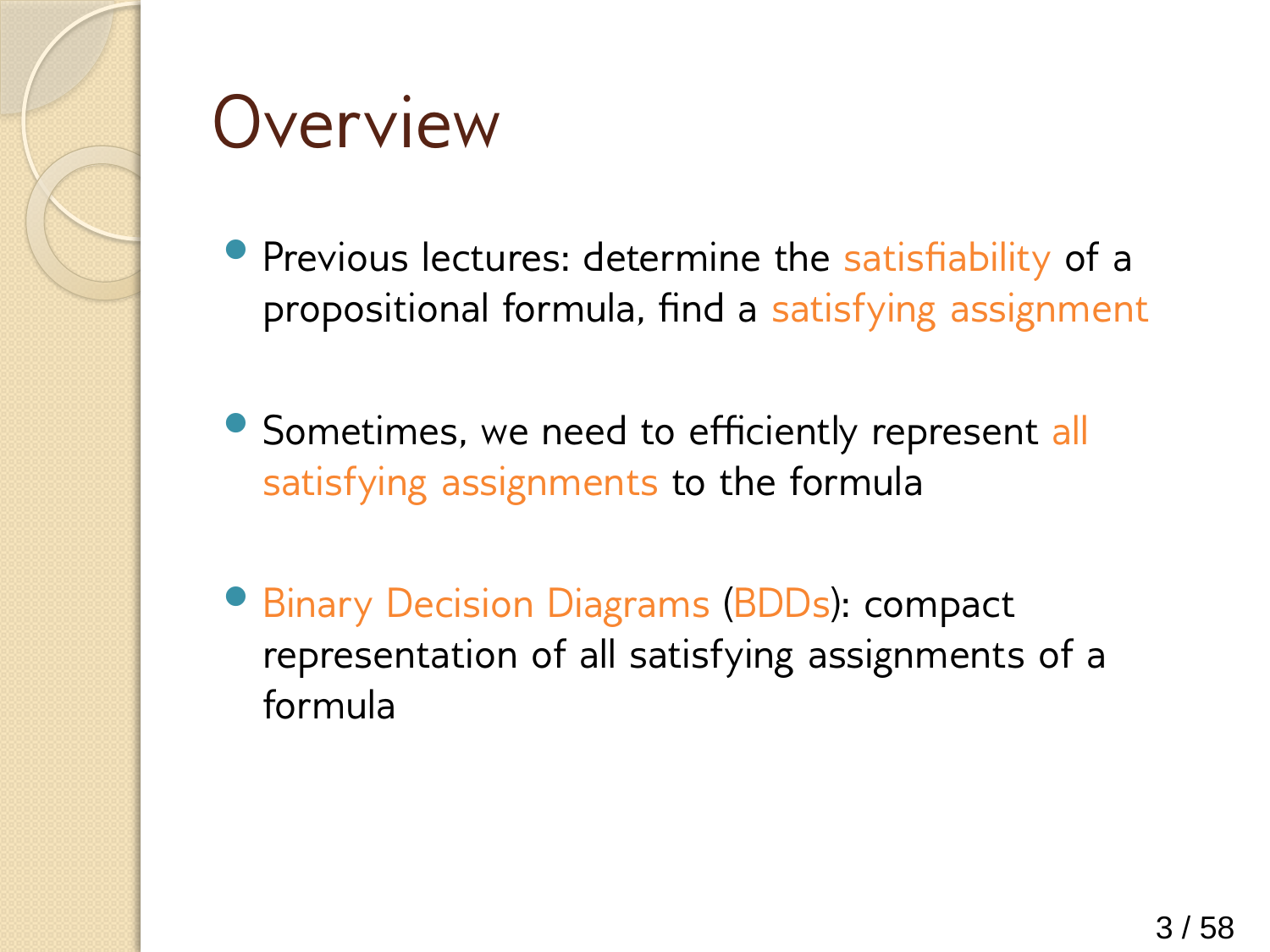

# Overview
Previous lectures: determine the satisfiability of a propositional formula, find a satisfying assignment

Sometimes, we need to efficiently represent all satisfying assignments to the formula

Binary Decision Diagrams (BDDs): compact representation of all satisfying assignments of a formula